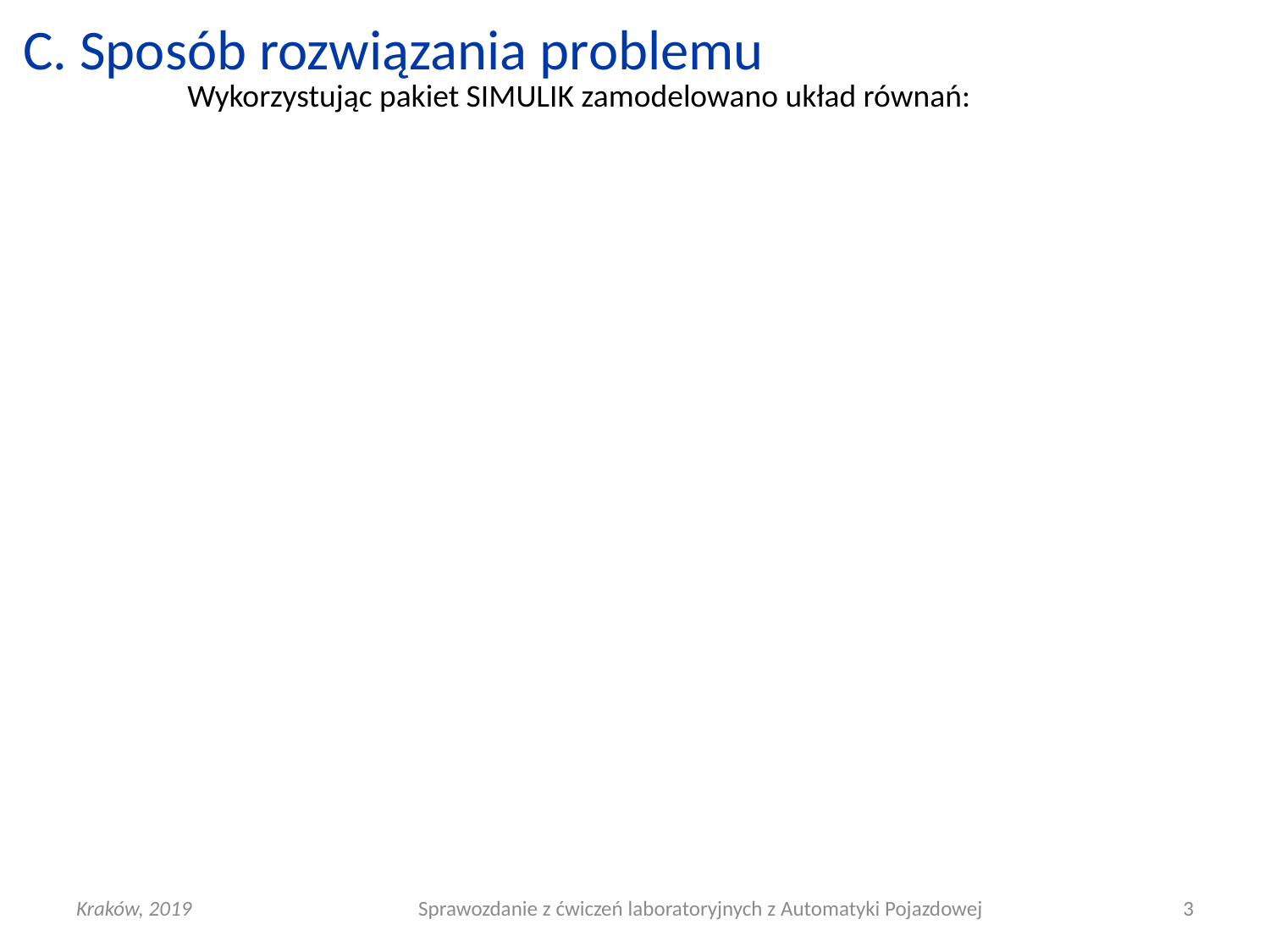

# C. Sposób rozwiązania problemu
Wykorzystując pakiet SIMULIK zamodelowano układ równań:
Kraków, 2019
Sprawozdanie z ćwiczeń laboratoryjnych z Automatyki Pojazdowej
3